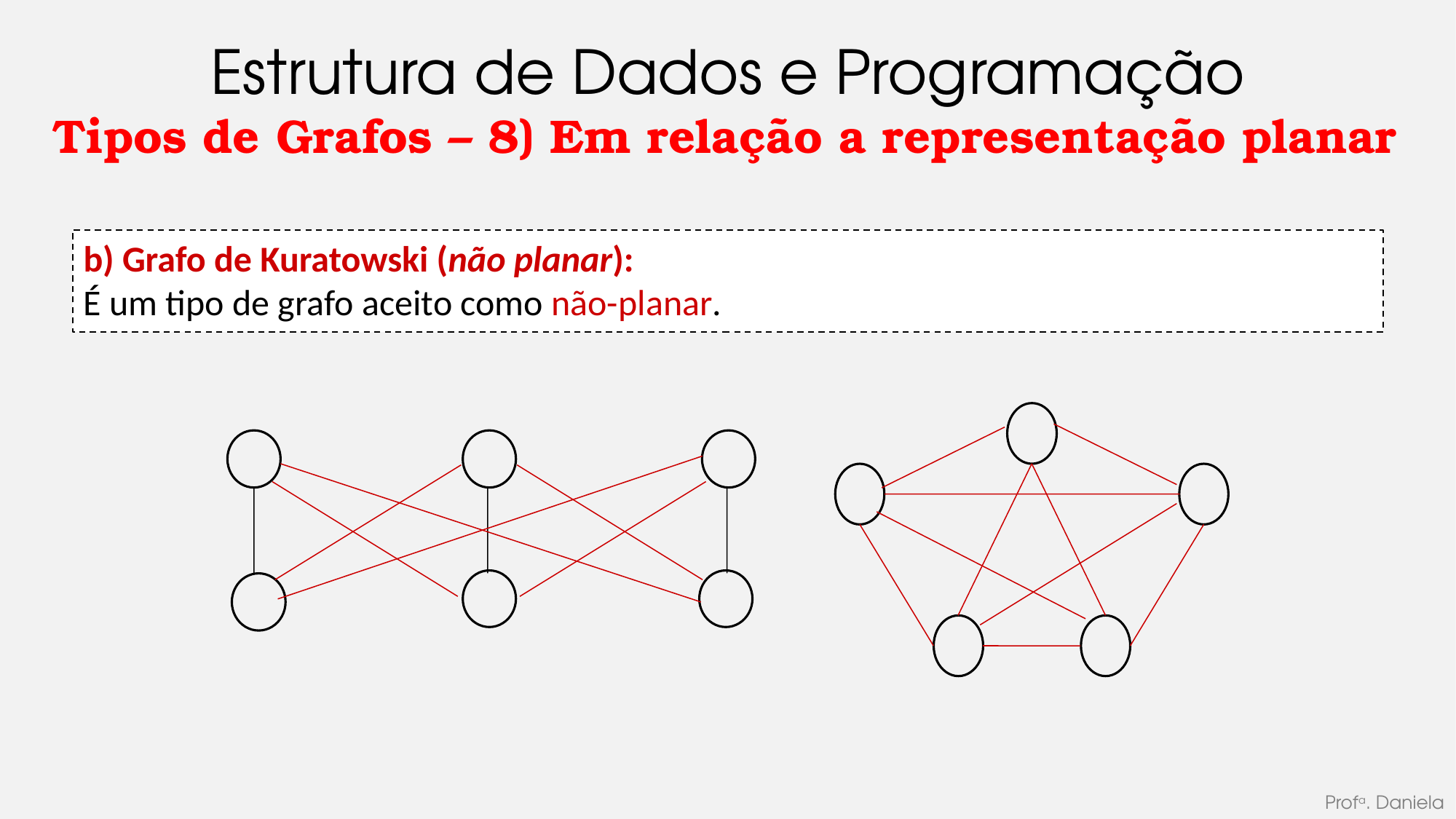

Estrutura de Dados e Programação

Tipos de Grafos – 8) Em relação a representação planar

b) Grafo de Kuratowski (não planar):
É um tipo de grafo aceito como não-planar.

Profa. Daniela